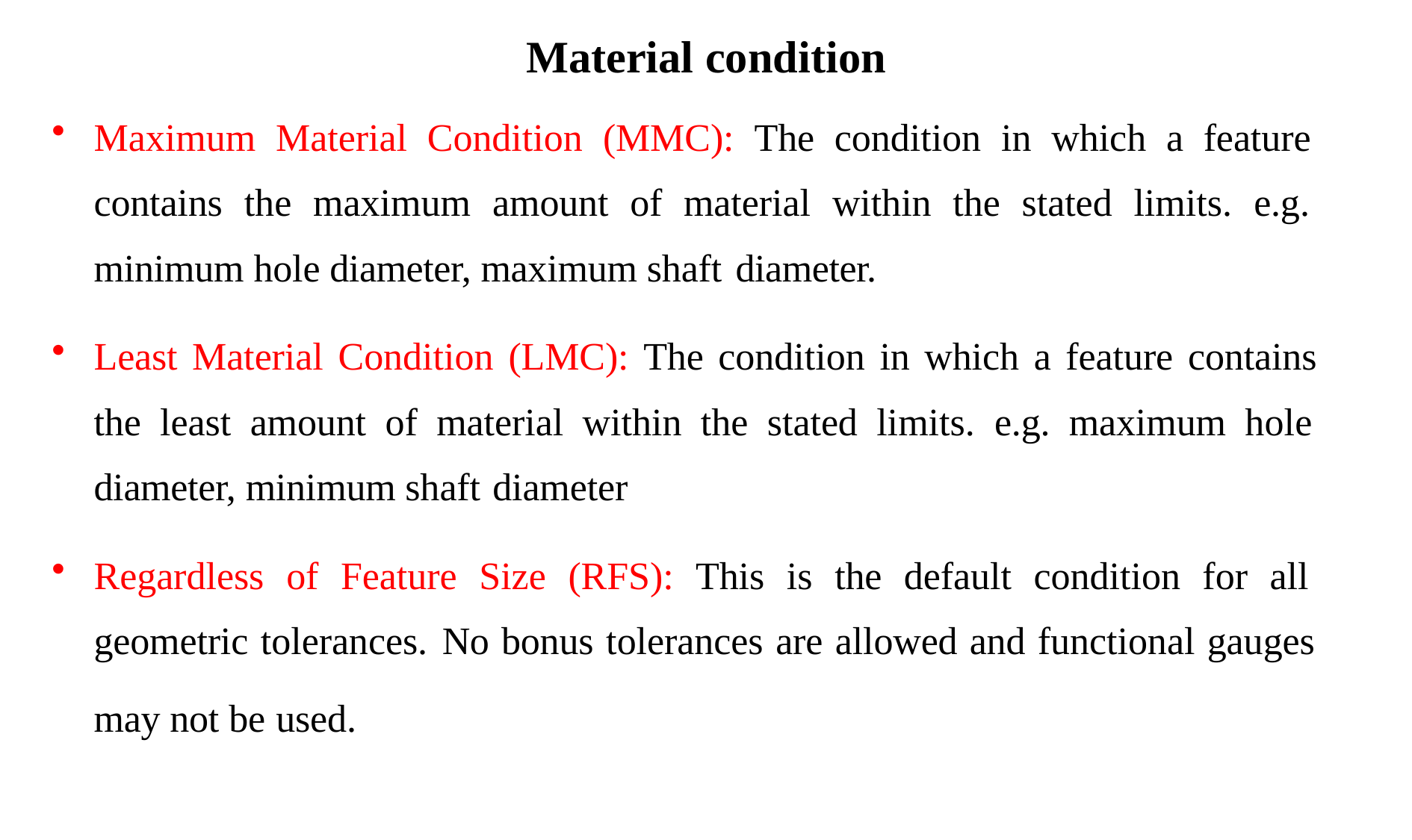

# Material condition
Maximum Material Condition (MMC): The condition in which a feature  contains the maximum amount of material within the stated limits. e.g.  minimum hole diameter, maximum shaft diameter.
Least Material Condition (LMC): The condition in which a feature contains  the least amount of material within the stated limits. e.g. maximum hole  diameter, minimum shaft diameter
Regardless of Feature Size (RFS): This is the default condition for all  geometric tolerances. No bonus tolerances are allowed and functional gauges
may not be used.